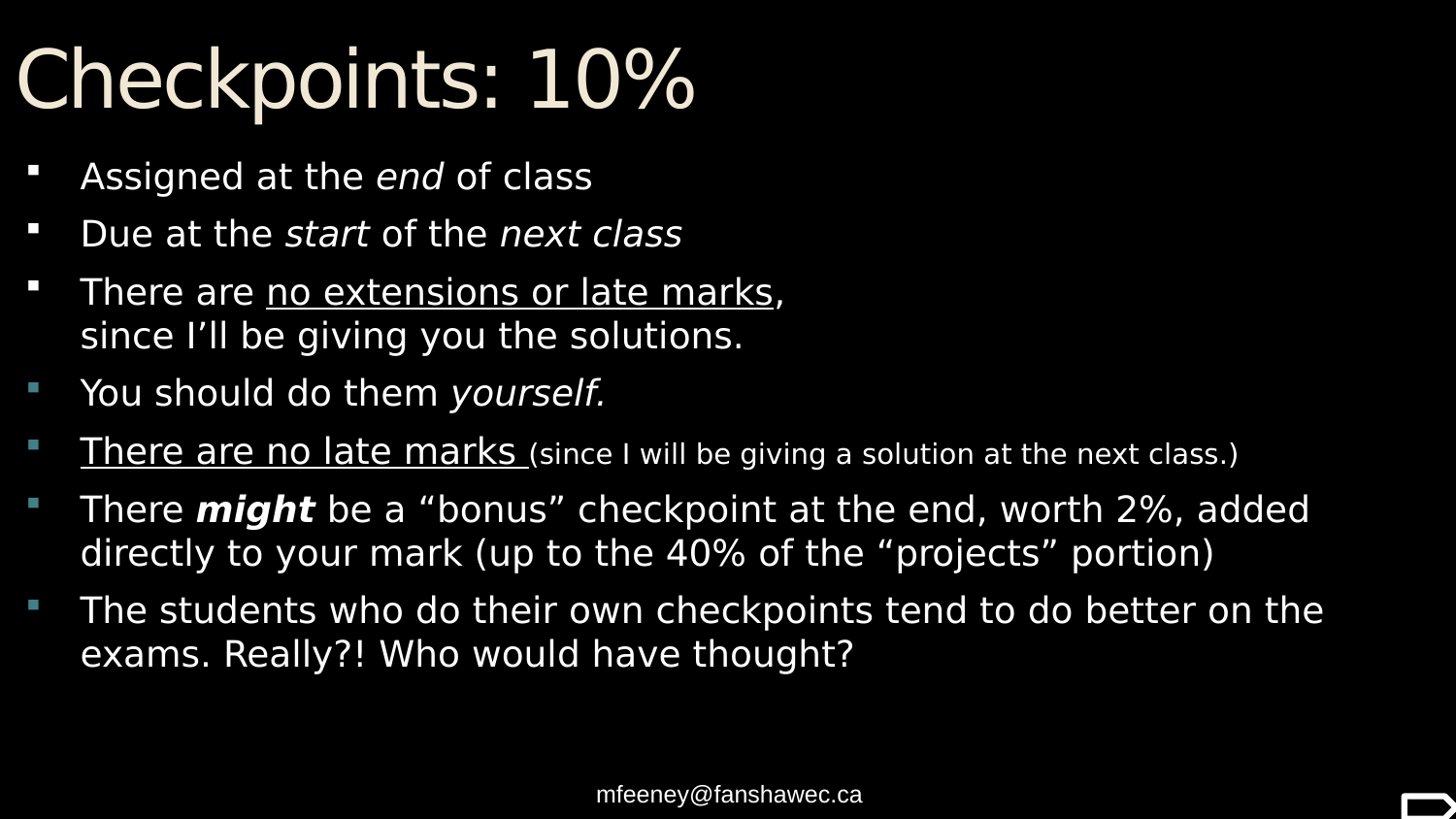

# Checkpoints: 10%
Assigned at the end of class
Due at the start of the next class
There are no extensions or late marks,
since I’ll be giving you the solutions.
You should do them yourself.
There are no late marks (since I will be giving a solution at the next class.)
There might be a “bonus” checkpoint at the end, worth 2%, added directly to your mark (up to the 40% of the “projects” portion)
The students who do their own checkpoints tend to do better on the exams. Really?! Who would have thought?